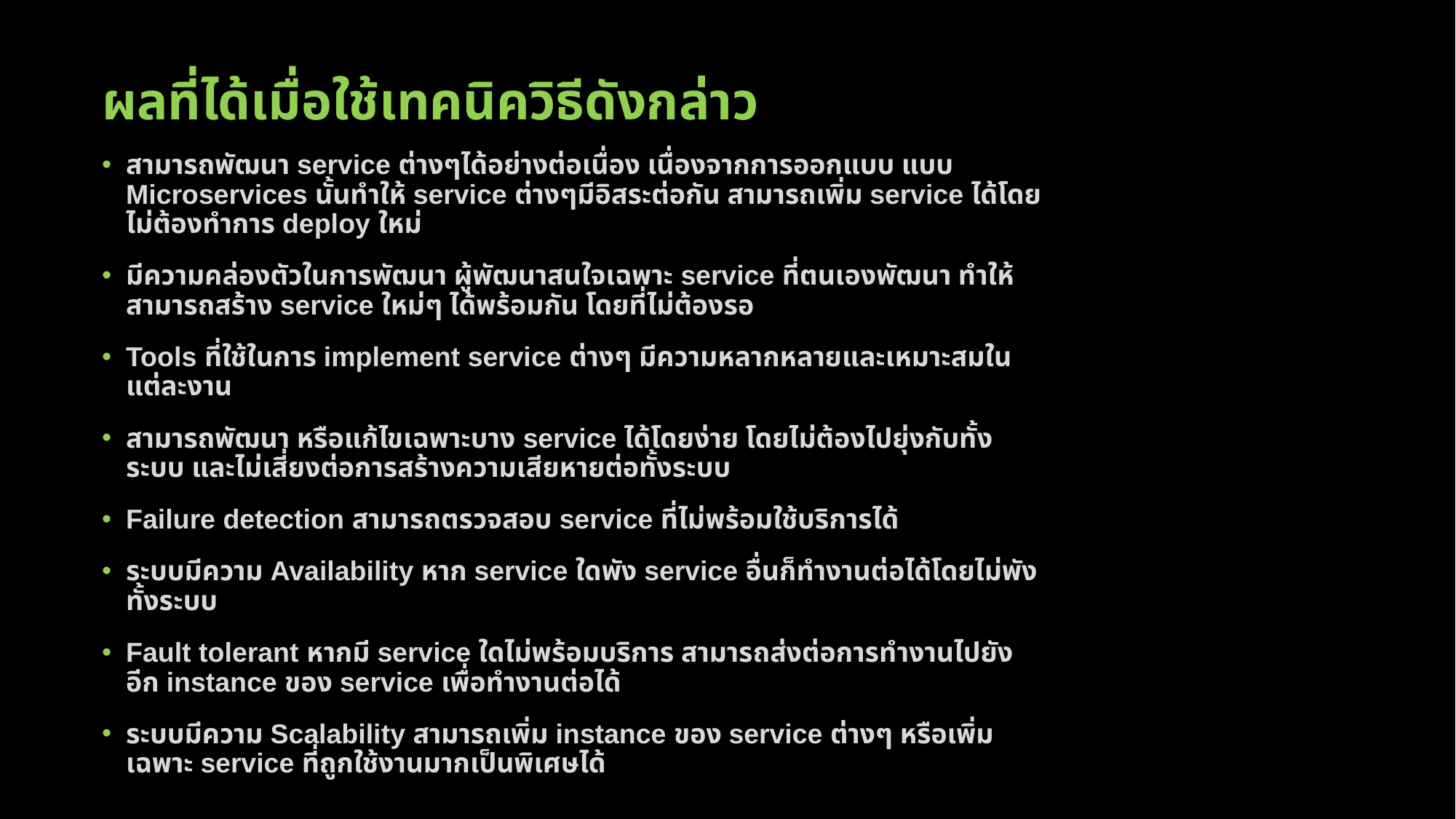

# ผลที่ได้เมื่อใช้เทคนิควิธีดังกล่าว
สามารถพัฒนา service ต่างๆได้อย่างต่อเนื่อง เนื่องจากการออกแบบ แบบ Microservices นั้นทำให้ service ต่างๆมีอิสระต่อกัน สามารถเพิ่ม service ได้โดยไม่ต้องทำการ deploy ใหม่
มีความคล่องตัวในการพัฒนา ผู้พัฒนาสนใจเฉพาะ service ที่ตนเองพัฒนา ทำให้สามารถสร้าง service ใหม่ๆ ได้พร้อมกัน โดยที่ไม่ต้องรอ
Tools ที่ใช้ในการ implement service ต่างๆ มีความหลากหลายและเหมาะสมในแต่ละงาน
สามารถพัฒนา หรือแก้ไขเฉพาะบาง service ได้โดยง่าย โดยไม่ต้องไปยุ่งกับทั้งระบบ และไม่เสี่ยงต่อการสร้างความเสียหายต่อทั้งระบบ
Failure detection สามารถตรวจสอบ service ที่ไม่พร้อมใช้บริการได้
ระบบมีความ Availability หาก service ใดพัง service อื่นก็ทำงานต่อได้โดยไม่พังทั้งระบบ
Fault tolerant หากมี service ใดไม่พร้อมบริการ สามารถส่งต่อการทำงานไปยังอีก instance ของ service เพื่อทำงานต่อได้
ระบบมีความ Scalability สามารถเพิ่ม instance ของ service ต่างๆ หรือเพิ่มเฉพาะ service ที่ถูกใช้งานมากเป็นพิเศษได้